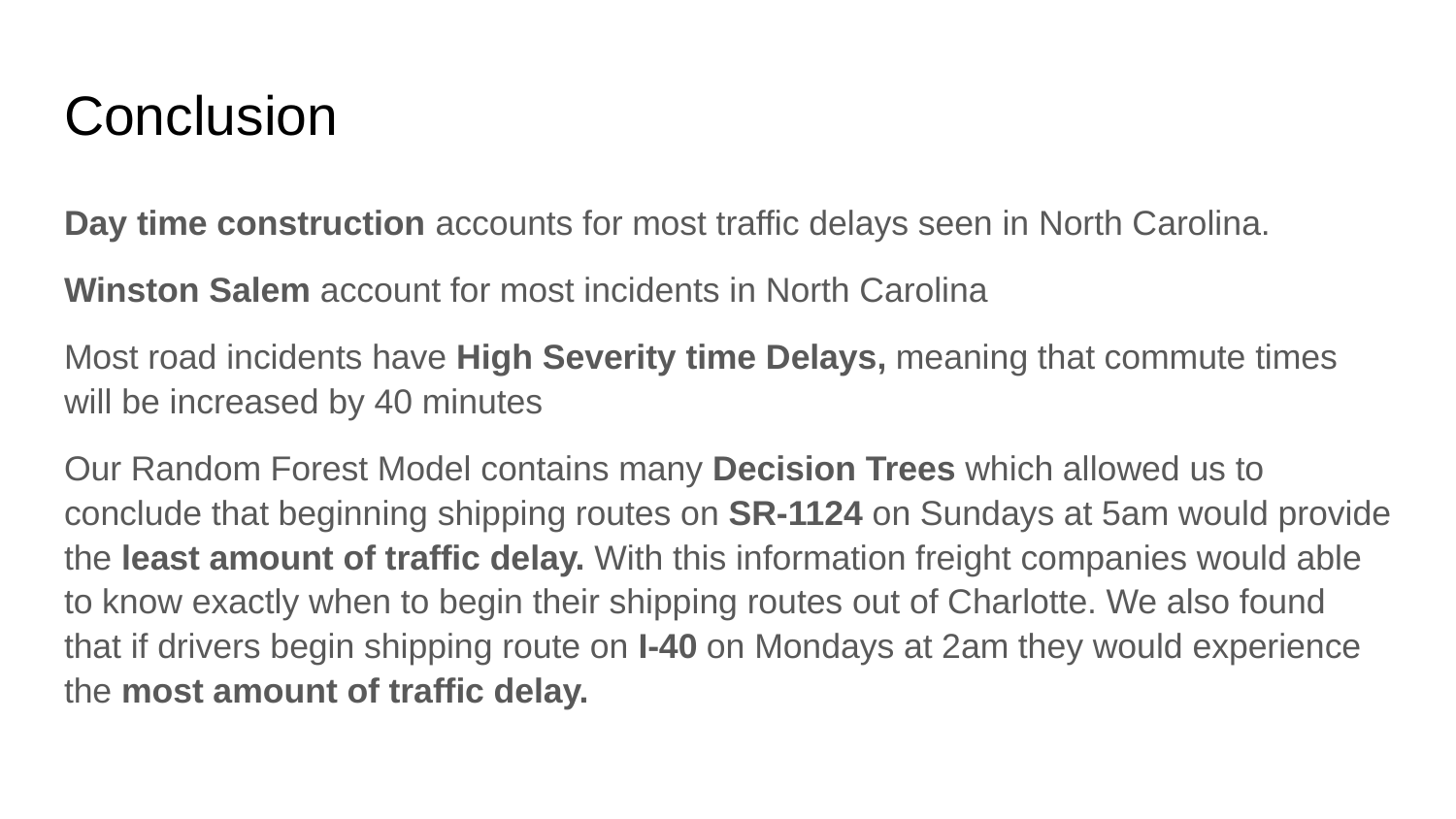

# Conclusion
Day time construction accounts for most traffic delays seen in North Carolina.
Winston Salem account for most incidents in North Carolina
Most road incidents have High Severity time Delays, meaning that commute times will be increased by 40 minutes
Our Random Forest Model contains many Decision Trees which allowed us to conclude that beginning shipping routes on SR-1124 on Sundays at 5am would provide the least amount of traffic delay. With this information freight companies would able to know exactly when to begin their shipping routes out of Charlotte. We also found that if drivers begin shipping route on I-40 on Mondays at 2am they would experience the most amount of traffic delay.